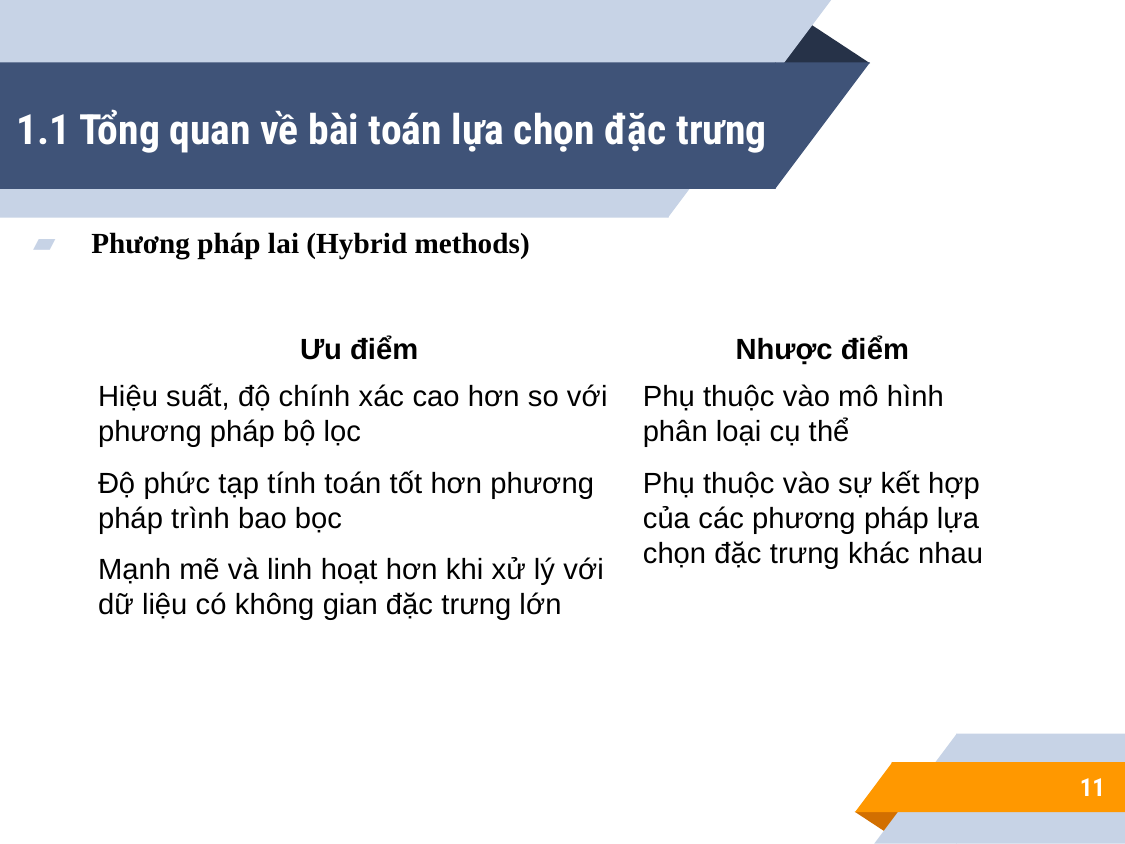

# 1.1 Tổng quan về bài toán lựa chọn đặc trưng
Phương pháp lai (Hybrid methods)

| Ưu điểm | Nhược điểm |
| --- | --- |
| Hiệu suất, độ chính xác cao hơn so với phương pháp bộ lọc Độ phức tạp tính toán tốt hơn phương pháp trình bao bọc Mạnh mẽ và linh hoạt hơn khi xử lý với dữ liệu có không gian đặc trưng lớn | Phụ thuộc vào mô hình phân loại cụ thể Phụ thuộc vào sự kết hợp của các phương pháp lựa chọn đặc trưng khác nhau |
11